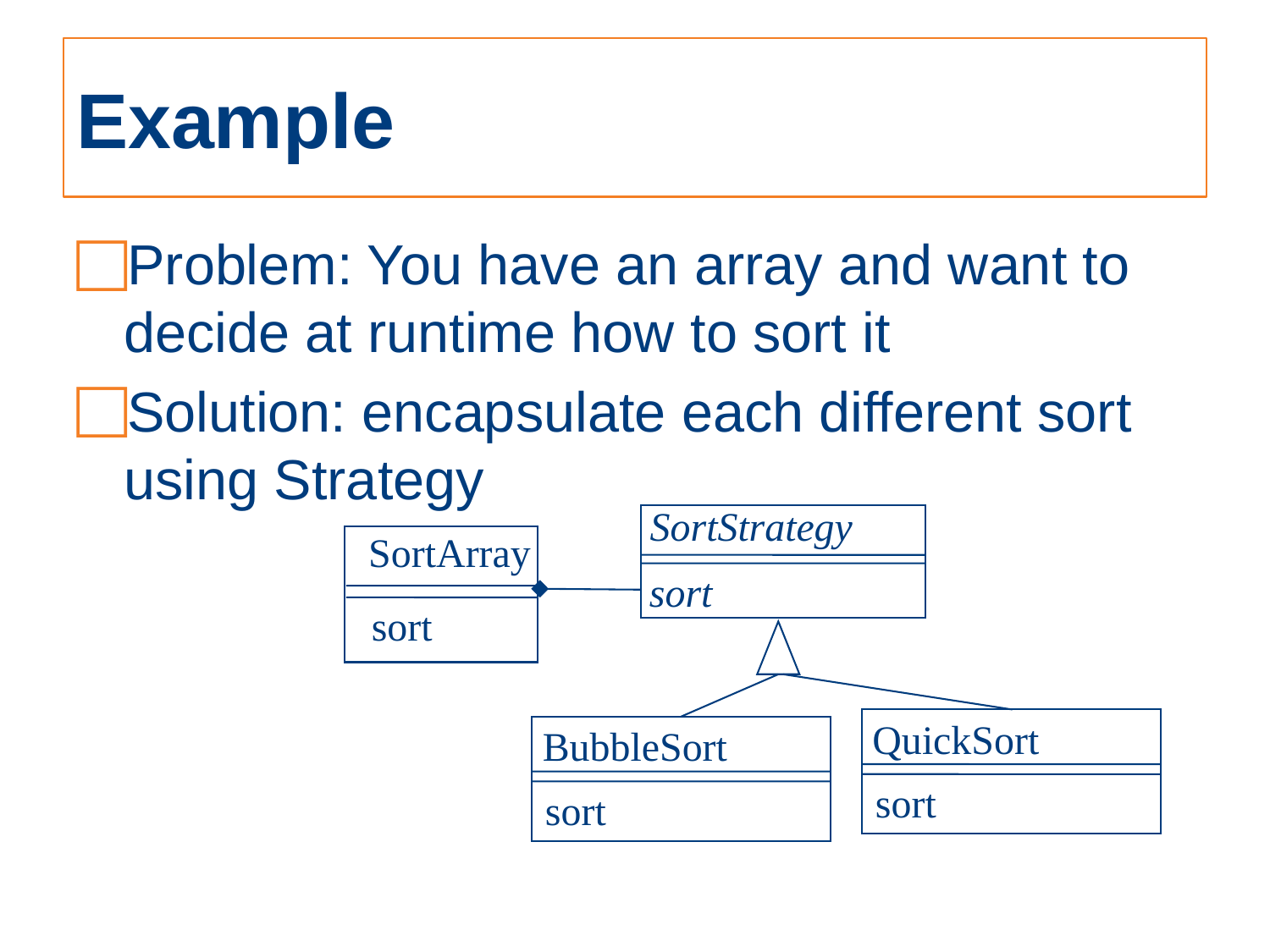

# Example
Problem: You have an array and want to decide at runtime how to sort it
Solution: encapsulate each different sort using Strategy
SortStrategy

SortArray

sort

sort

QuickSort
BubbleSort

sort
sort